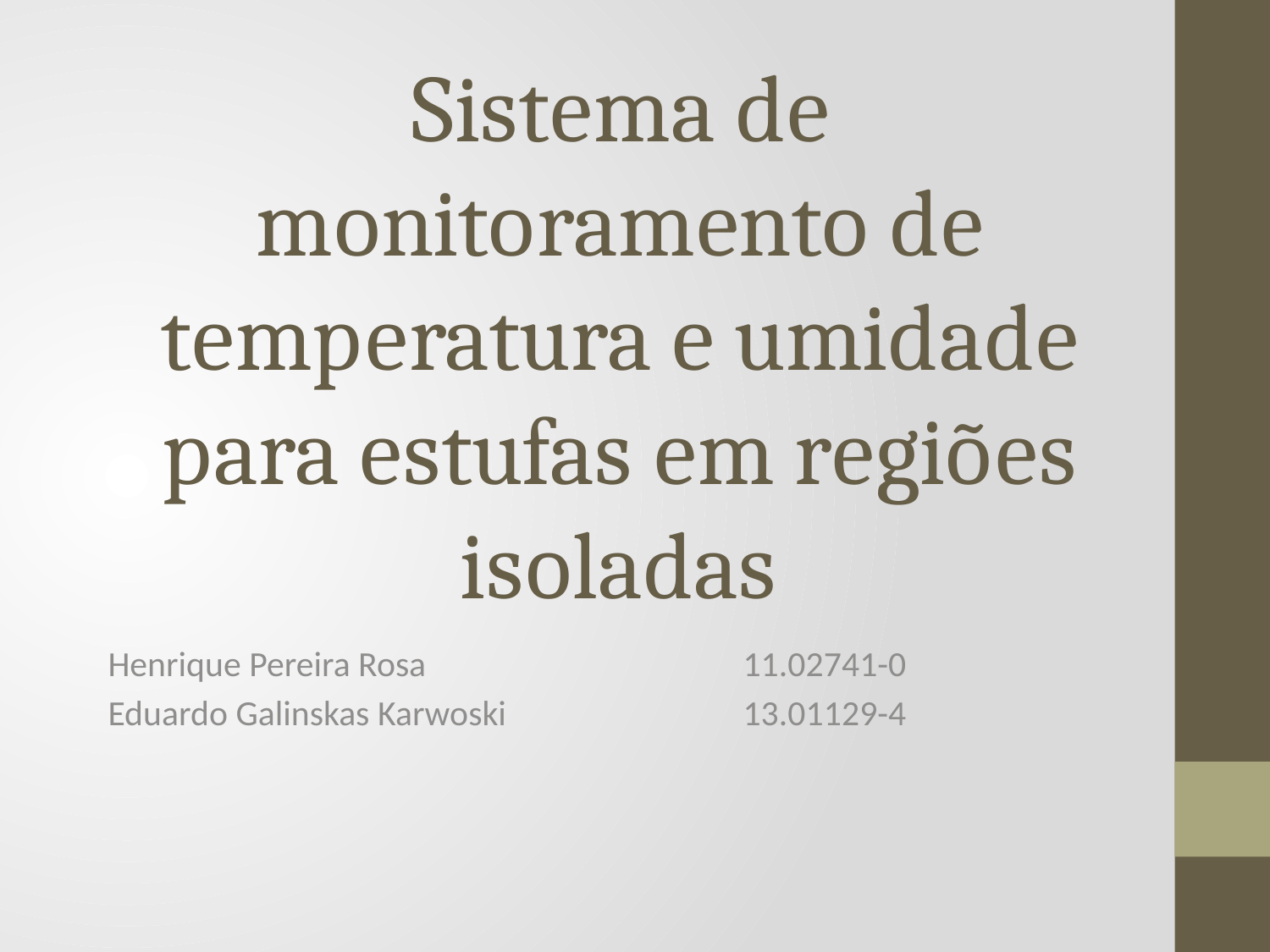

# Sistema de monitoramento de temperatura e umidade para estufas em regiões isoladas
Henrique Pereira Rosa			11.02741-0
Eduardo Galinskas Karwoski		13.01129-4